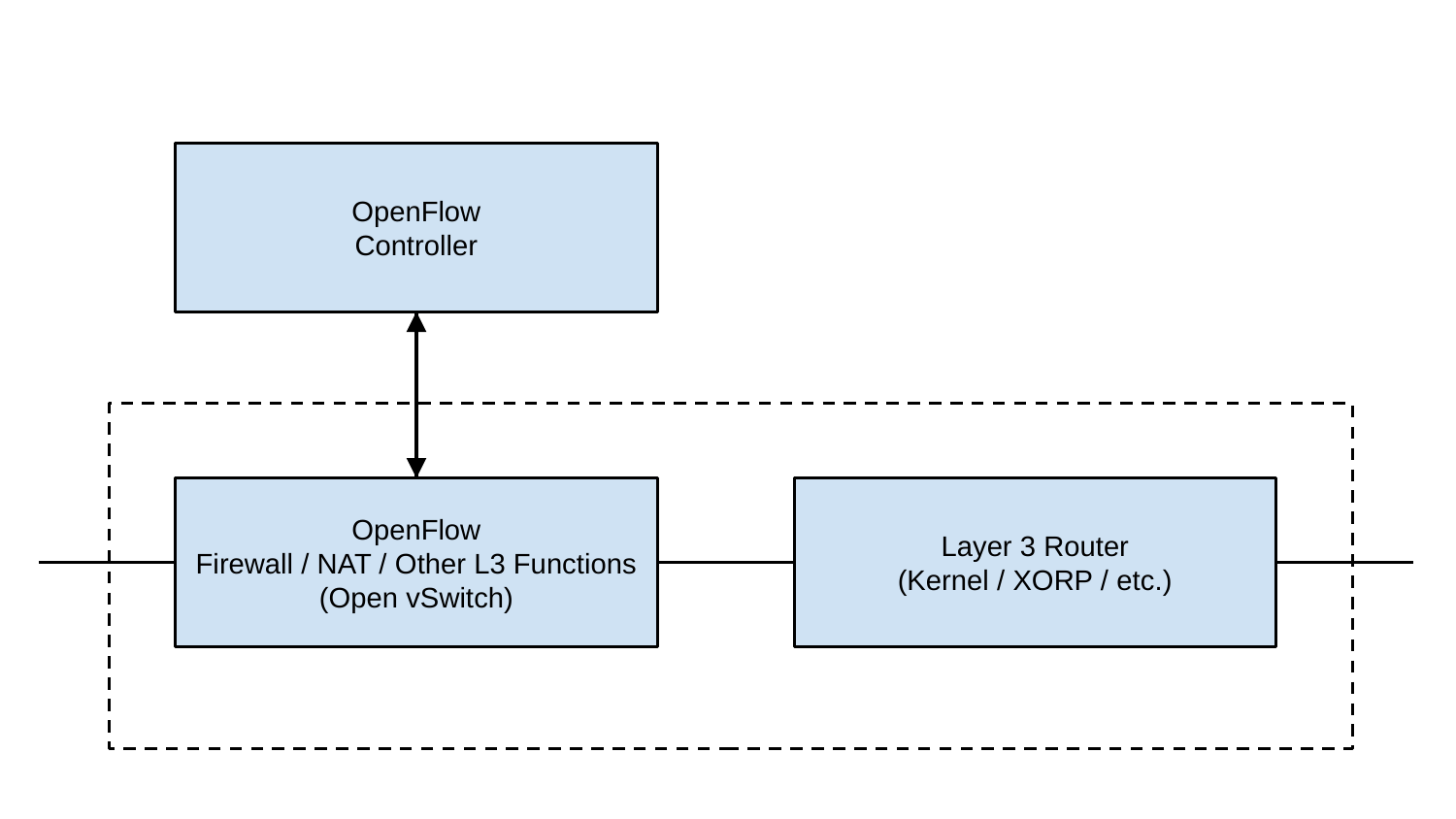

OpenFlow
Controller

OpenFlow
Firewall / NAT / Other L3 Functions
(Open vSwitch)
Layer 3 Router
(Kernel / XORP / etc.)